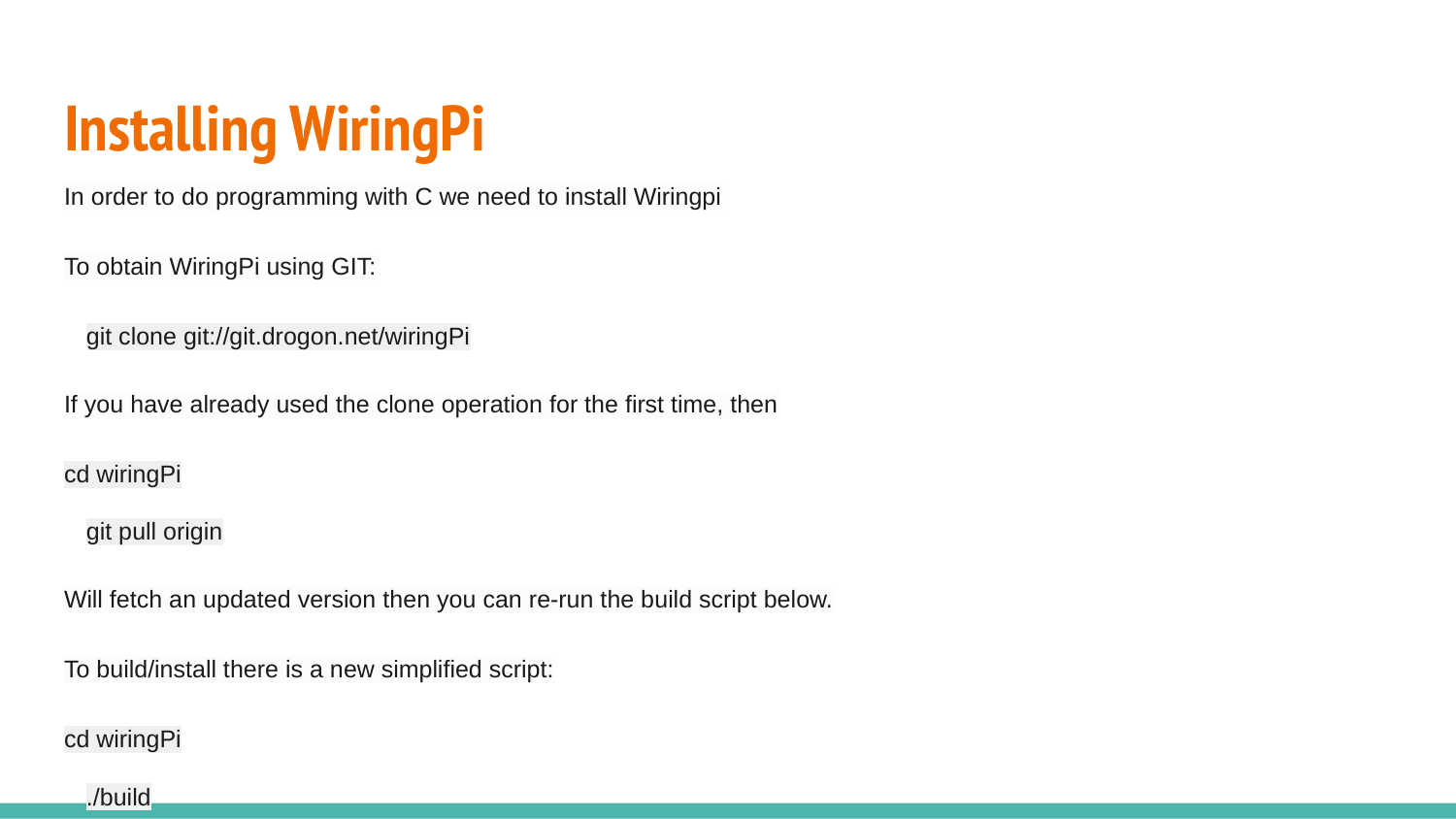

# Installing WiringPi
In order to do programming with C we need to install Wiringpi
To obtain WiringPi using GIT:
git clone git://git.drogon.net/wiringPi
If you have already used the clone operation for the first time, then
cd wiringPi
git pull origin
Will fetch an updated version then you can re-run the build script below.
To build/install there is a new simplified script:
cd wiringPi
./build